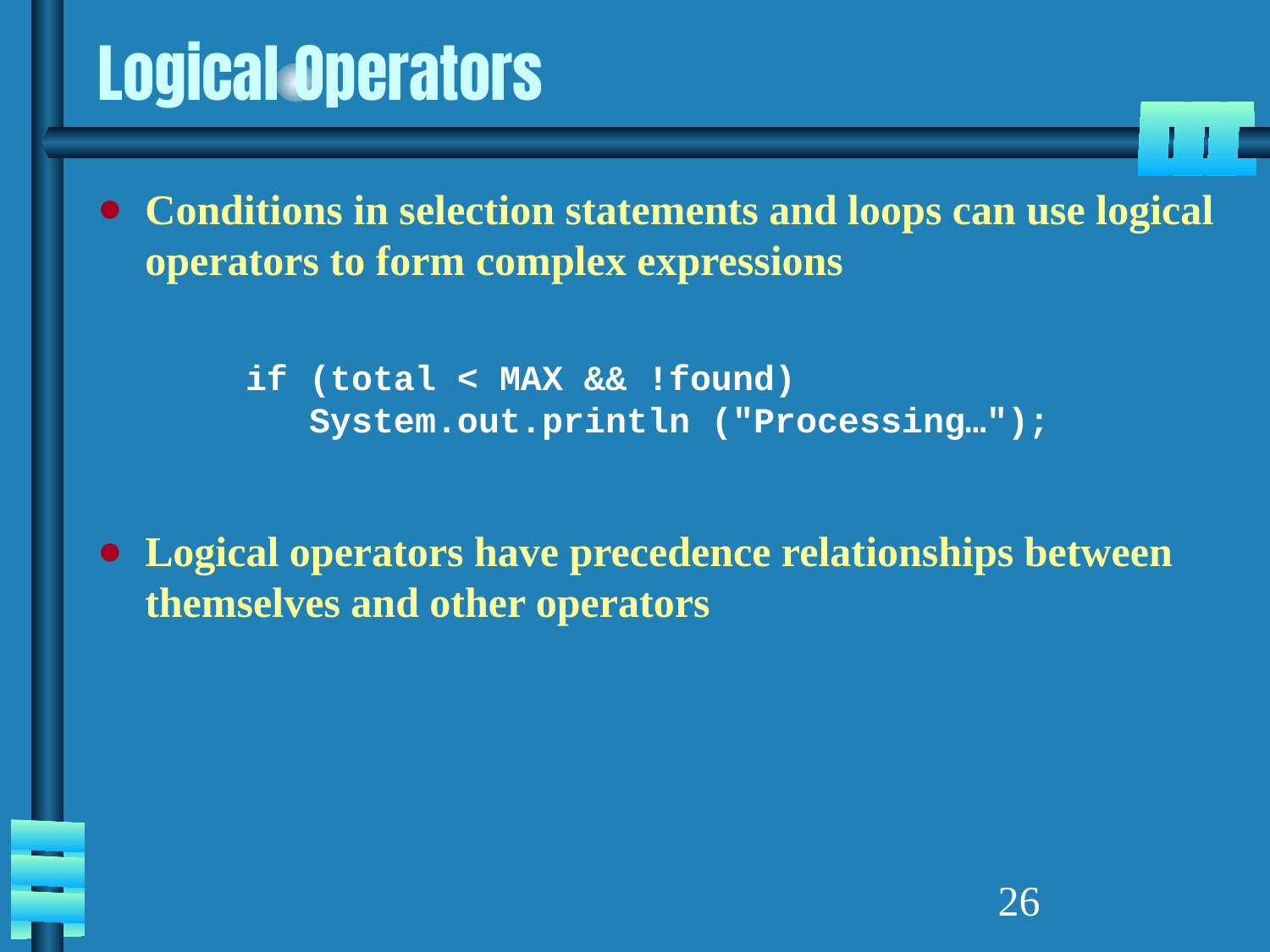

# Logical Operators
Conditions in selection statements and loops can use logical operators to form complex expressions
if (total < MAX && !found)
   System.out.println ("Processing…");
Logical operators have precedence relationships between themselves and other operators
26